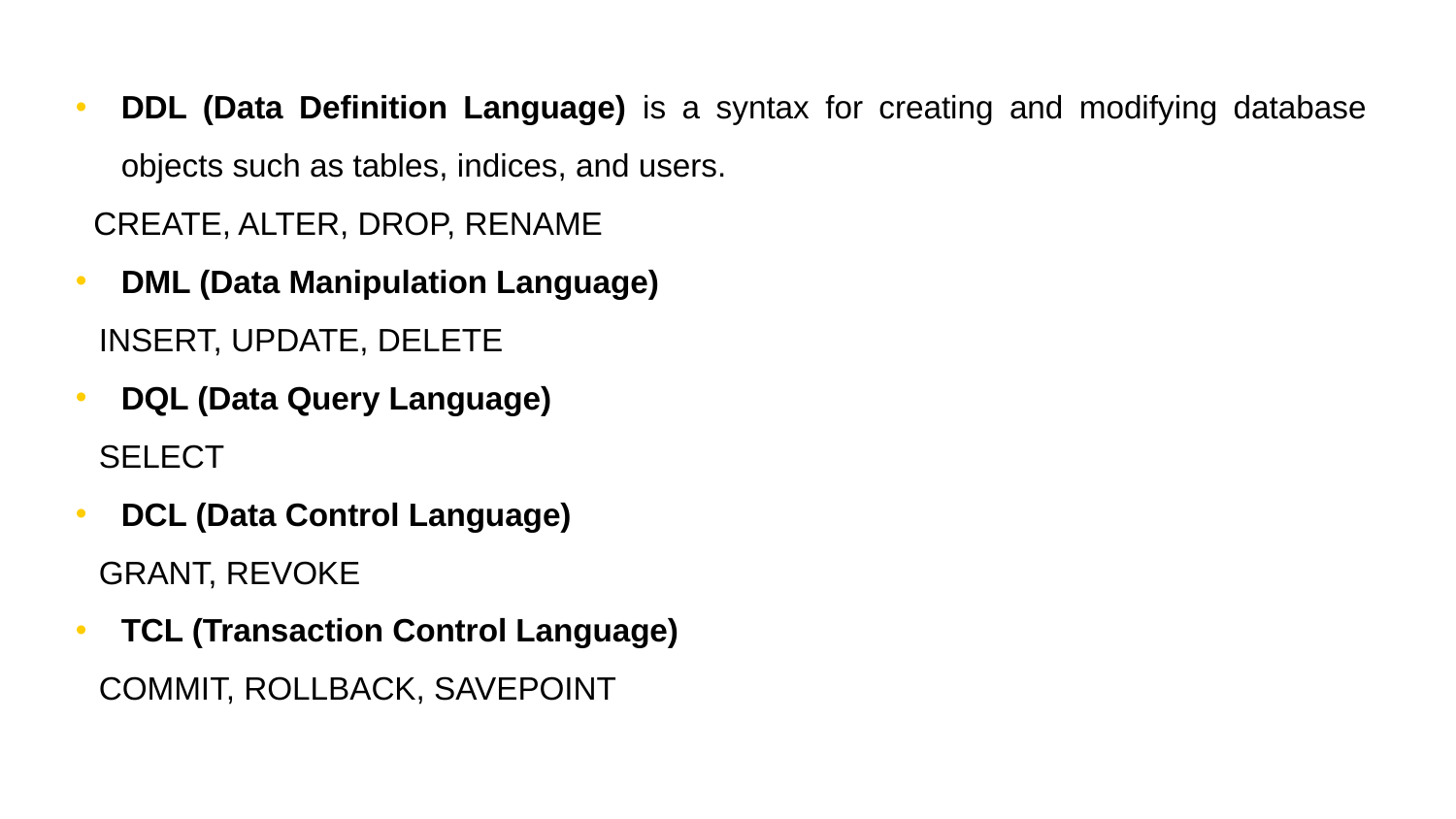

DDL (Data Definition Language) is a syntax for creating and modifying database objects such as tables, indices, and users.
  CREATE, ALTER, DROP, RENAME
DML (Data Manipulation Language)
 INSERT, UPDATE, DELETE
DQL (Data Query Language)
 SELECT
DCL (Data Control Language)
 GRANT, REVOKE
TCL (Transaction Control Language)
 COMMIT, ROLLBACK, SAVEPOINT